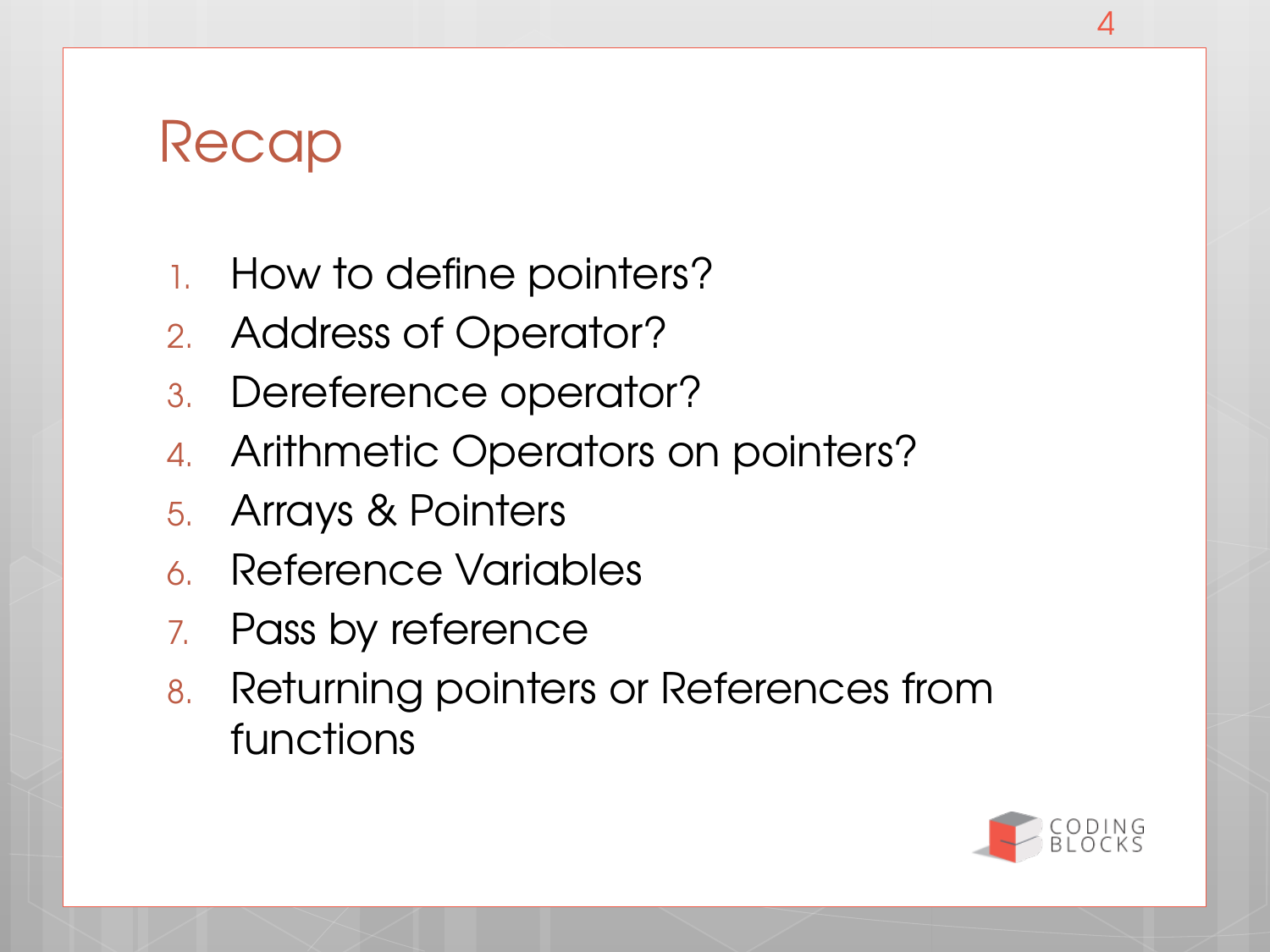

4
# Recap
How to define pointers?
Address of Operator?
Dereference operator?
Arithmetic Operators on pointers?
Arrays & Pointers
Reference Variables
Pass by reference
Returning pointers or References from functions